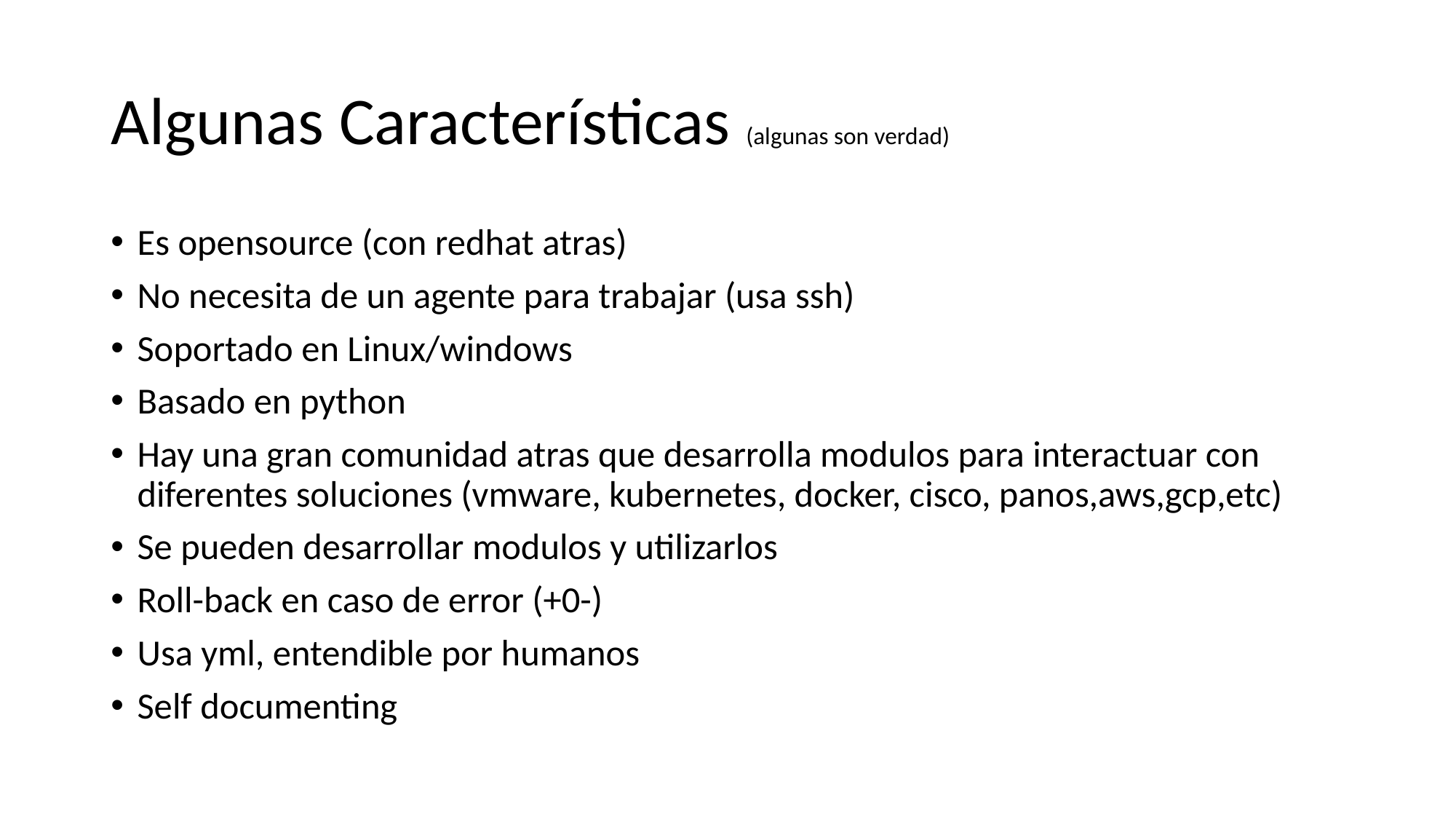

Algunas Características (algunas son verdad)
Es opensource (con redhat atras)
No necesita de un agente para trabajar (usa ssh)
Soportado en Linux/windows
Basado en python
Hay una gran comunidad atras que desarrolla modulos para interactuar con diferentes soluciones (vmware, kubernetes, docker, cisco, panos,aws,gcp,etc)
Se pueden desarrollar modulos y utilizarlos
Roll-back en caso de error (+0-)
Usa yml, entendible por humanos
Self documenting